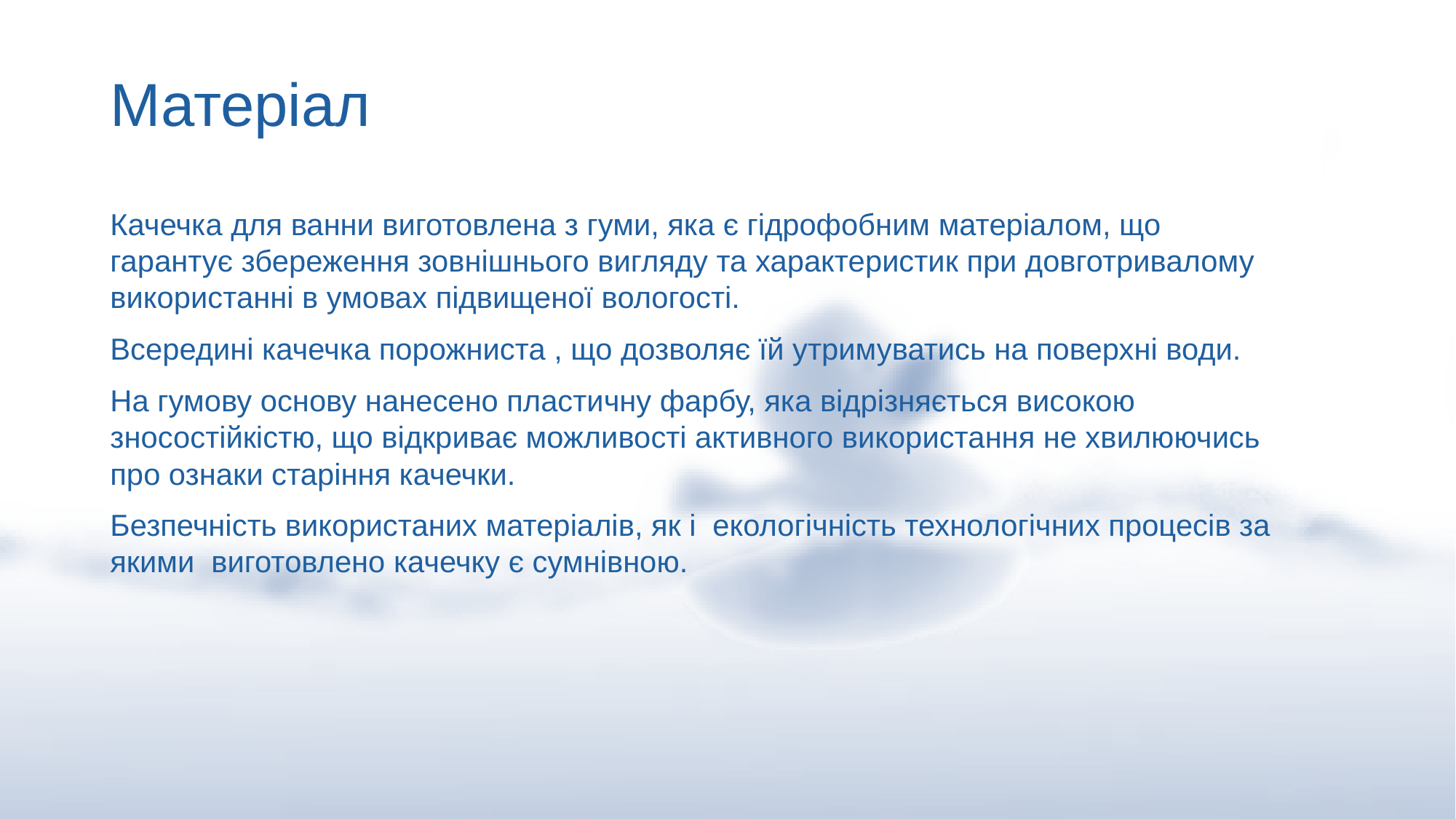

Матеріал

Качечка для ванни виготовлена з гуми, яка є гідрофобним матеріалом, що гарантує збереження зовнішнього вигляду та характеристик при довготривалому використанні в умовах підвищеної вологості.
Всередині качечка порожниста , що дозволяє їй утримуватись на поверхні води.
На гумову основу нанесено пластичну фарбу, яка відрізняється високою зносостійкістю, що відкриває можливості активного використання не хвилюючись про ознаки старіння качечки.
Безпечність використаних матеріалів, як і  екологічність технологічних процесів за якими  виготовлено качечку є сумнівною.